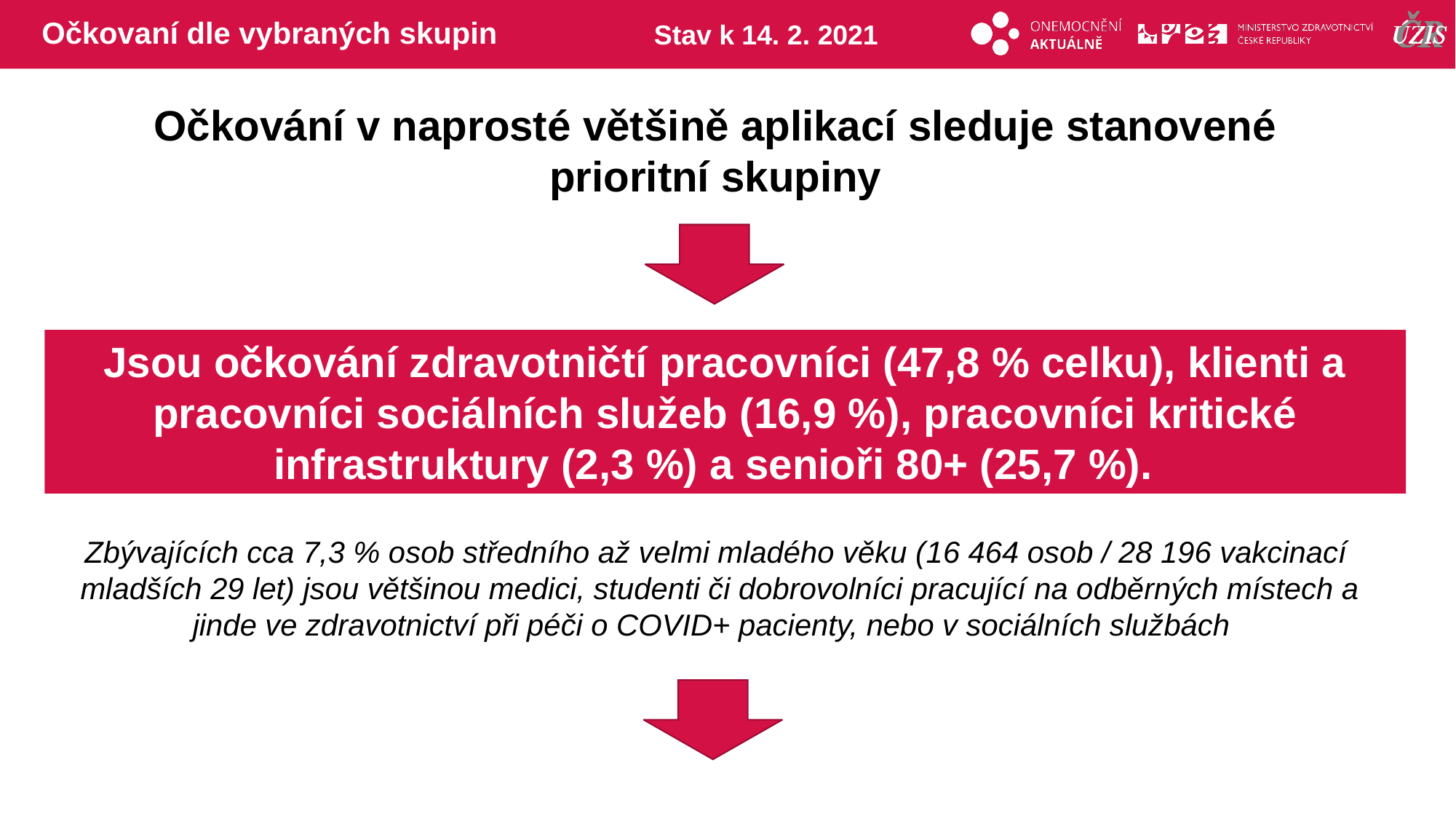

# Očkovaní dle vybraných skupin
Stav k 14. 2. 2021
Očkování v naprosté většině aplikací sleduje stanovené prioritní skupiny

Jsou očkování zdravotničtí pracovníci (47,8 % celku), klienti a pracovníci sociálních služeb (16,9 %), pracovníci kritické infrastruktury (2,3 %) a senioři 80+ (25,7 %).
Zbývajících cca 7,3 % osob středního až velmi mladého věku (16 464 osob / 28 196 vakcinací  mladších 29 let) jsou většinou medici, studenti či dobrovolníci pracující na odběrných místech a jinde ve zdravotnictví při péči o COVID+ pacienty, nebo v sociálních službách